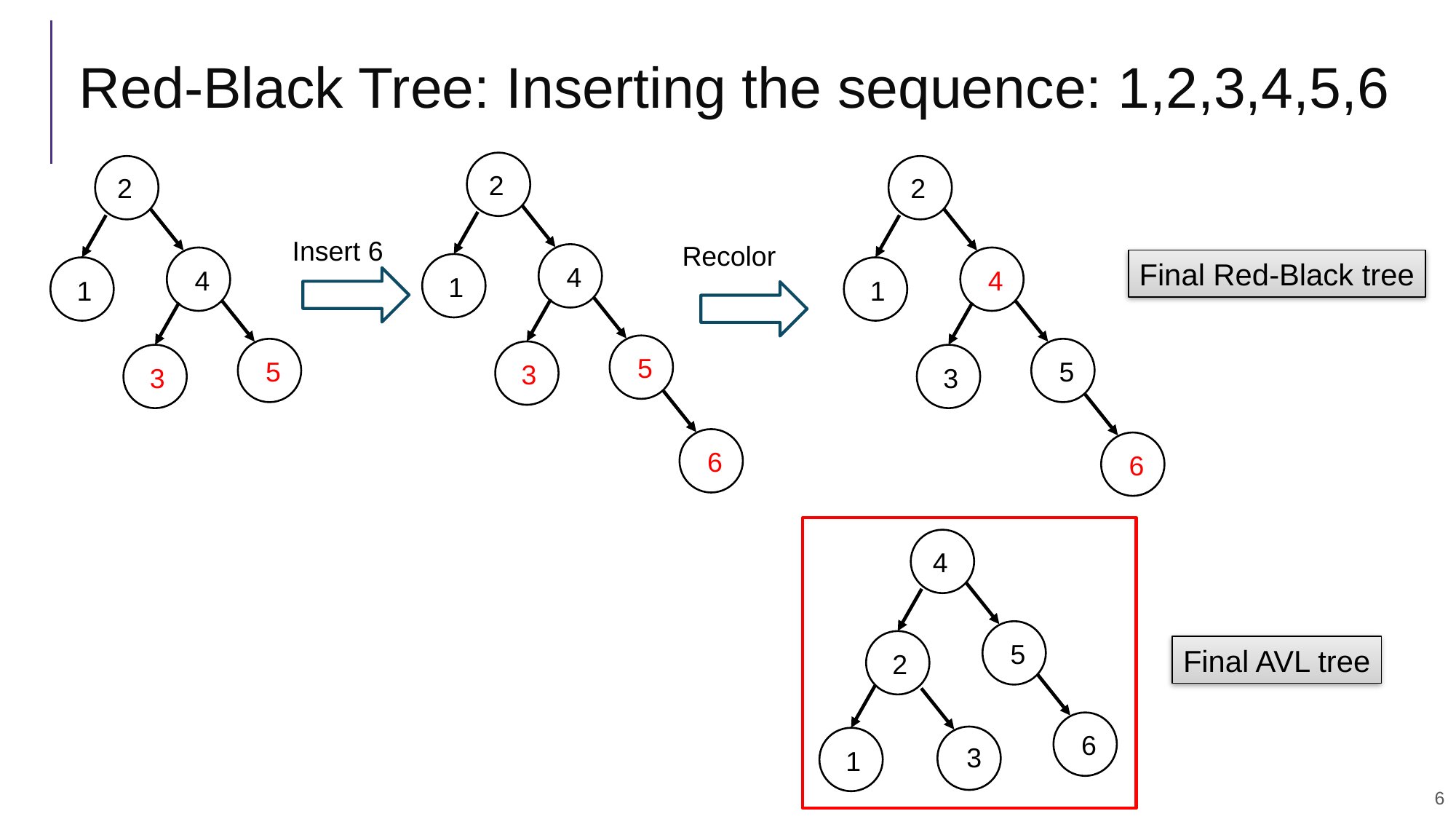

# Red-Black Tree: Inserting the sequence: 1,2,3,4,5,6

2
2
2
Insert 6
Recolor

Final Red-Black tree

4

4
4
1

1
1

5
5
5
3
3
3

6
6

4

5
Final AVL tree
2

6

3
1